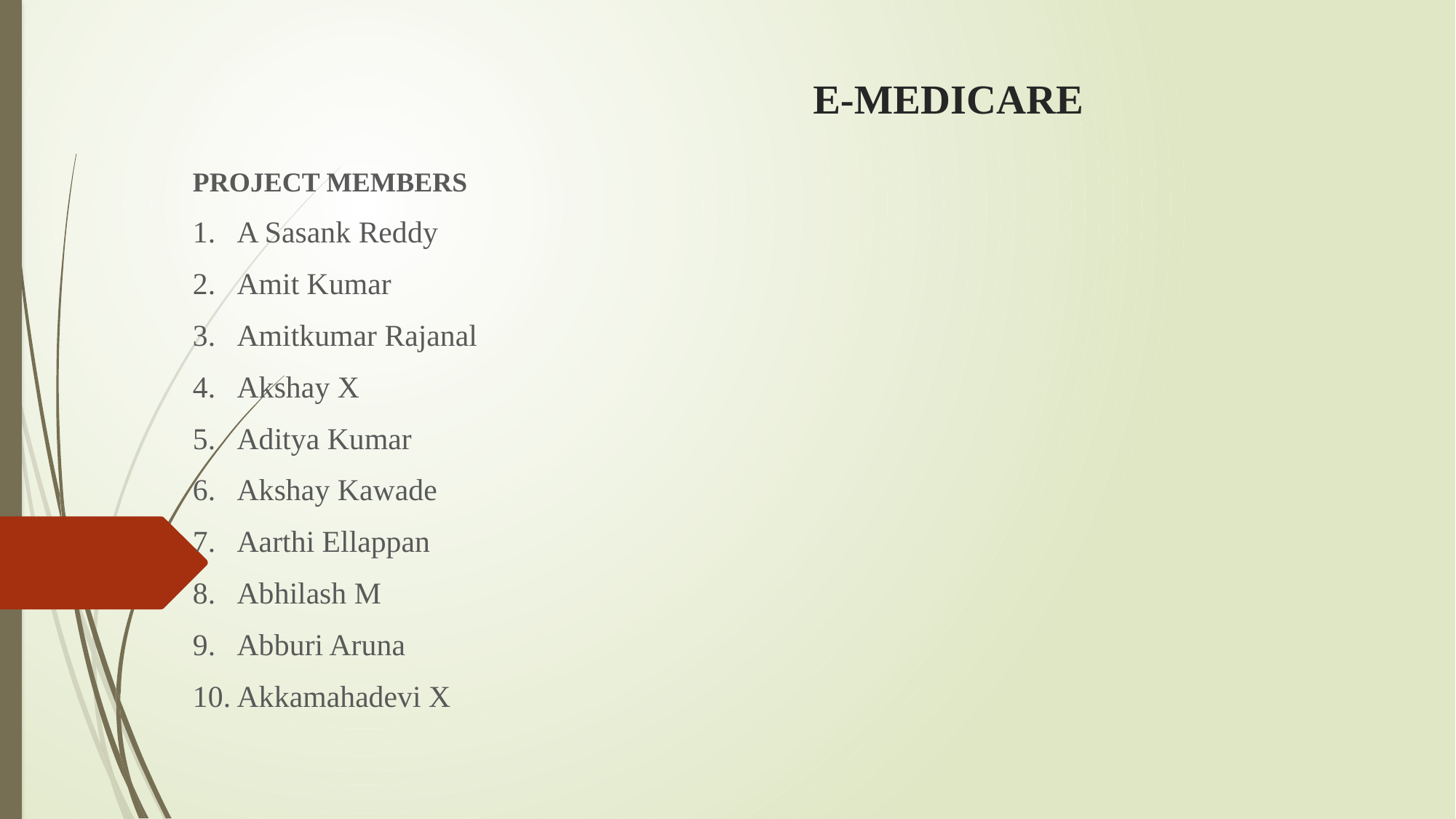

# E-MEDICARE
PROJECT MEMBERS
1.   A Sasank Reddy
2.   Amit Kumar
3.   Amitkumar Rajanal
4.   Akshay X
5.   Aditya Kumar
6.   Akshay Kawade
7.   Aarthi Ellappan
8.   Abhilash M
9.   Abburi Aruna
10. Akkamahadevi X